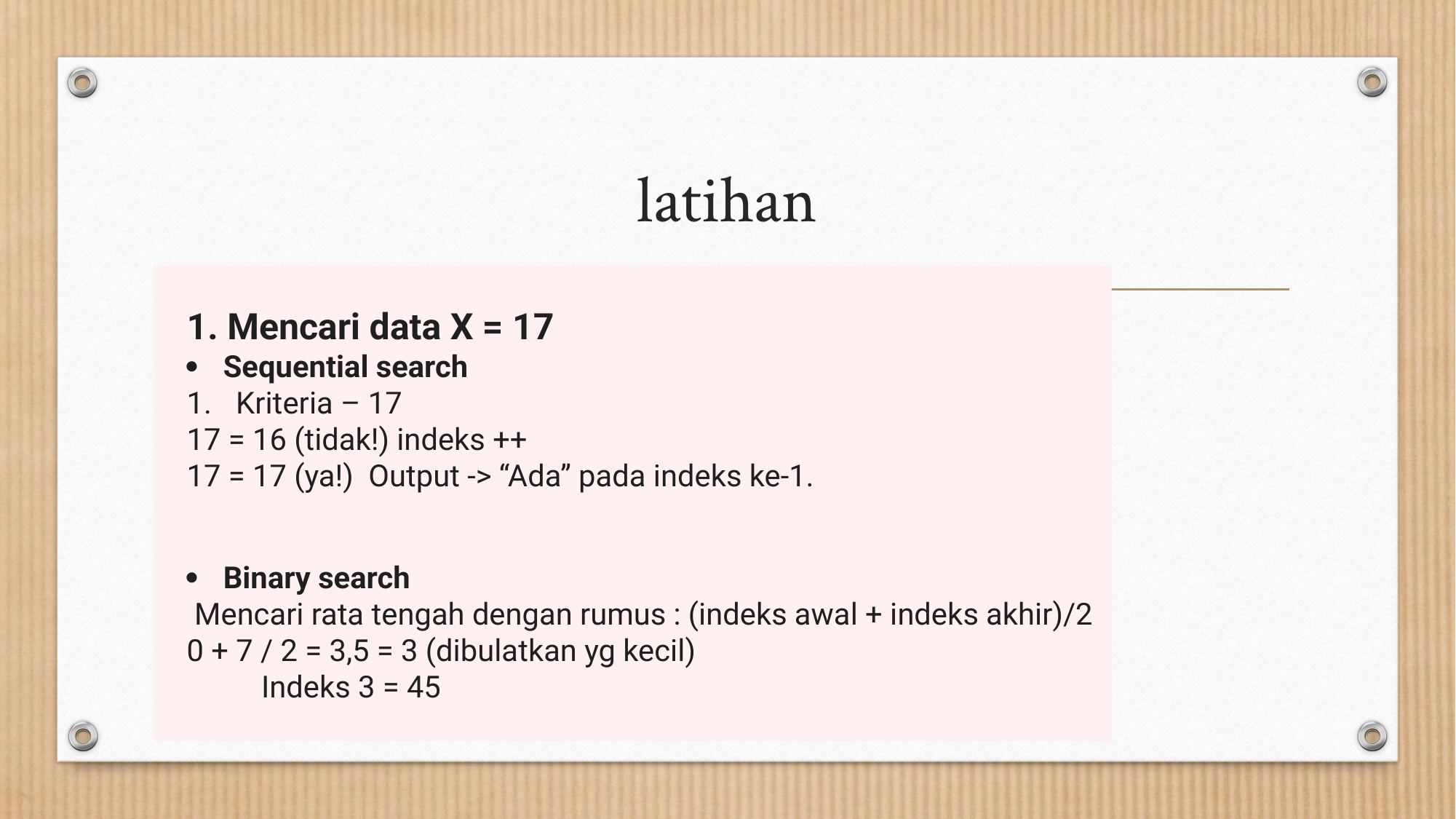

# latihan
1. Mencari data X = 17
•      Sequential search
1.      Kriteria – 17
17 = 16 (tidak!) indeks ++
17 = 17 (ya!)  Output -> “Ada” pada indeks ke-1.

•      Binary search
 Mencari rata tengah dengan rumus : (indeks awal + indeks akhir)/2
0 + 7 / 2 = 3,5 = 3 (dibulatkan yg kecil)
          Indeks 3 = 45